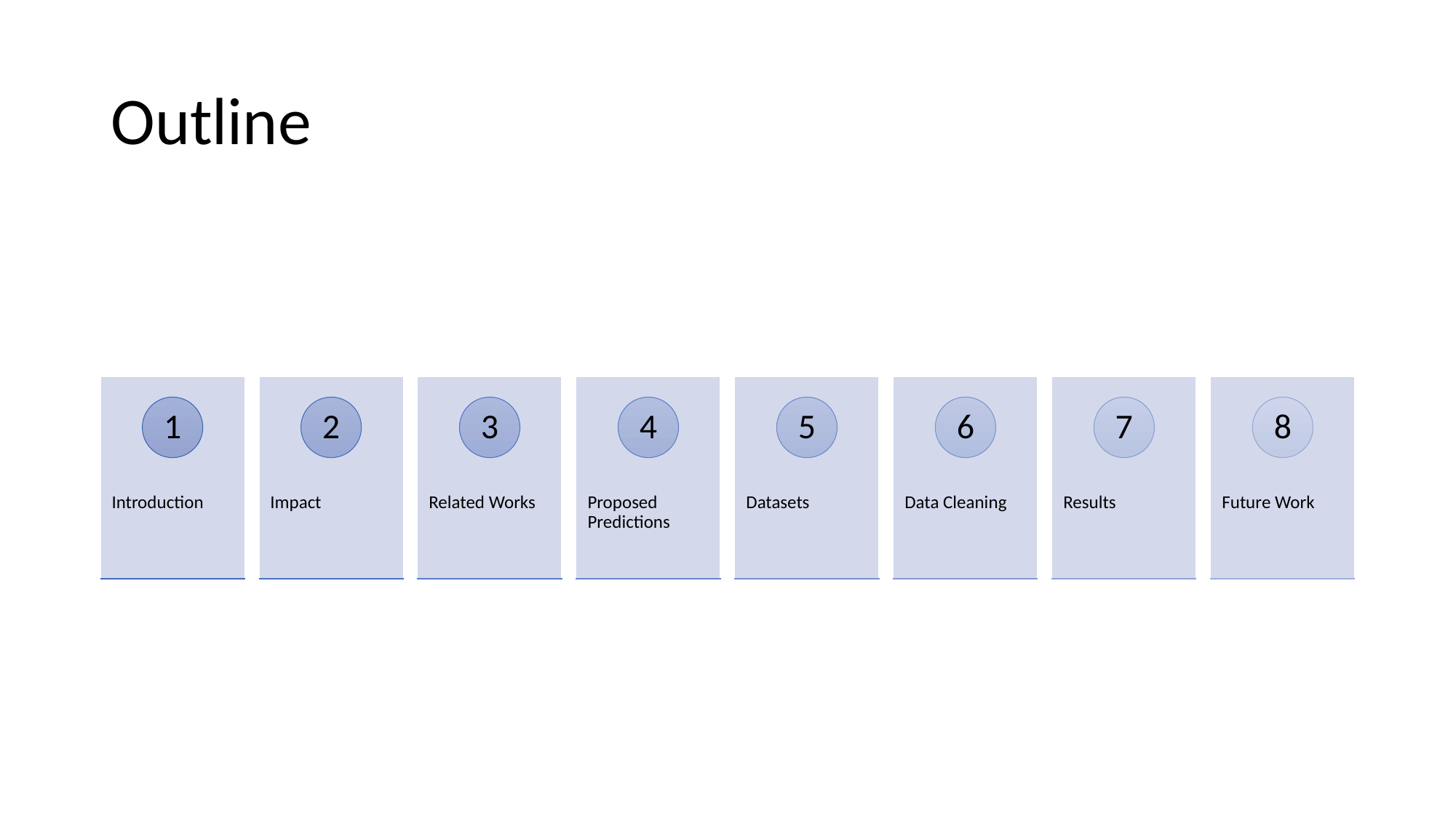

# Outline
Introduction
1
Impact
2
Related Works
3
Proposed Predictions
4
Datasets
5
Data Cleaning
6
Results
7
Future Work
8